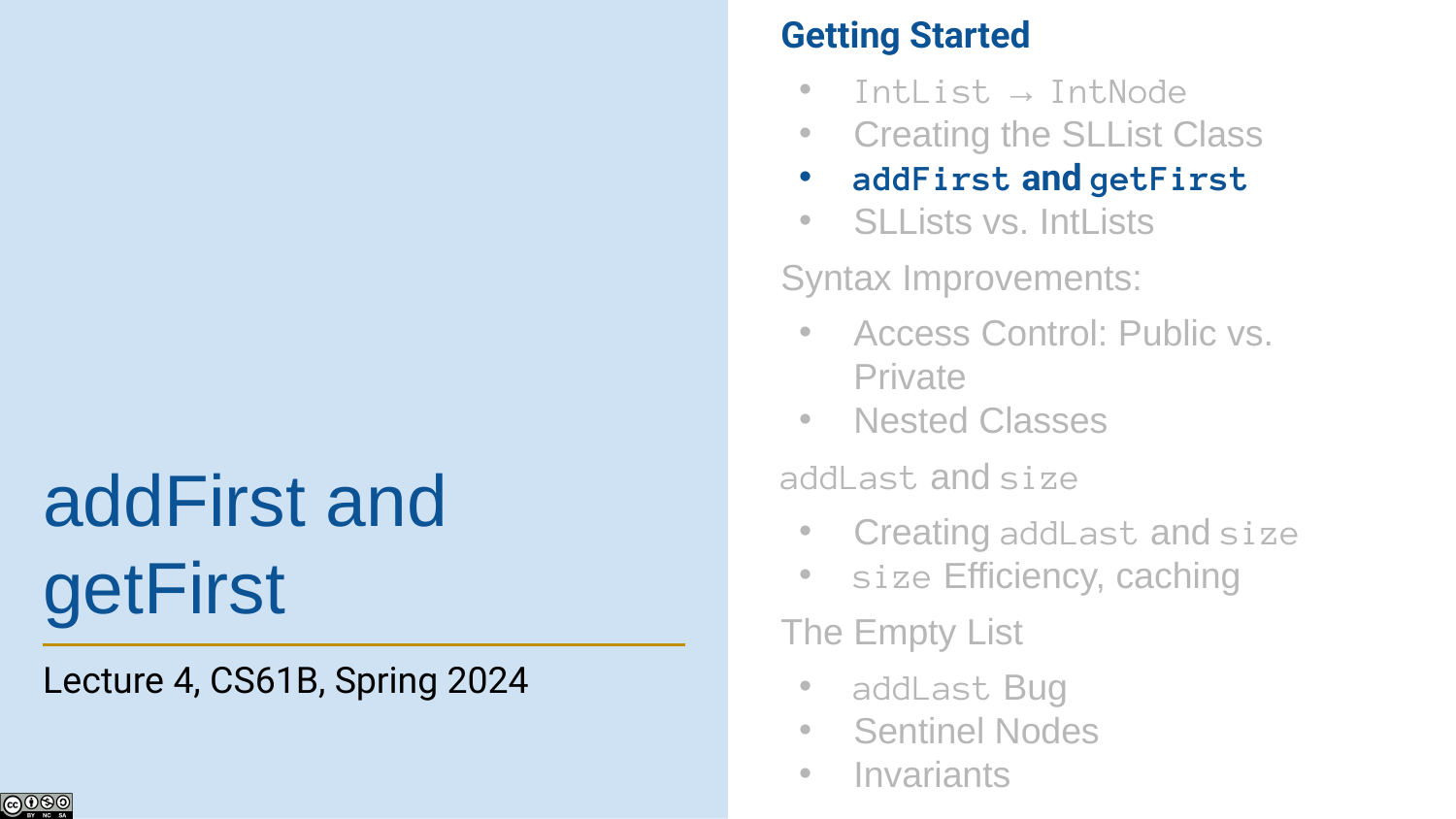

Getting Started
IntList → IntNode
Creating the SLList Class
addFirst and getFirst
SLLists vs. IntLists
Syntax Improvements:
Access Control: Public vs. Private
Nested Classes
addLast and size
Creating addLast and size
size Efficiency, caching
The Empty List
addLast Bug
Sentinel Nodes
Invariants
# addFirst and getFirst
Lecture 4, CS61B, Spring 2024